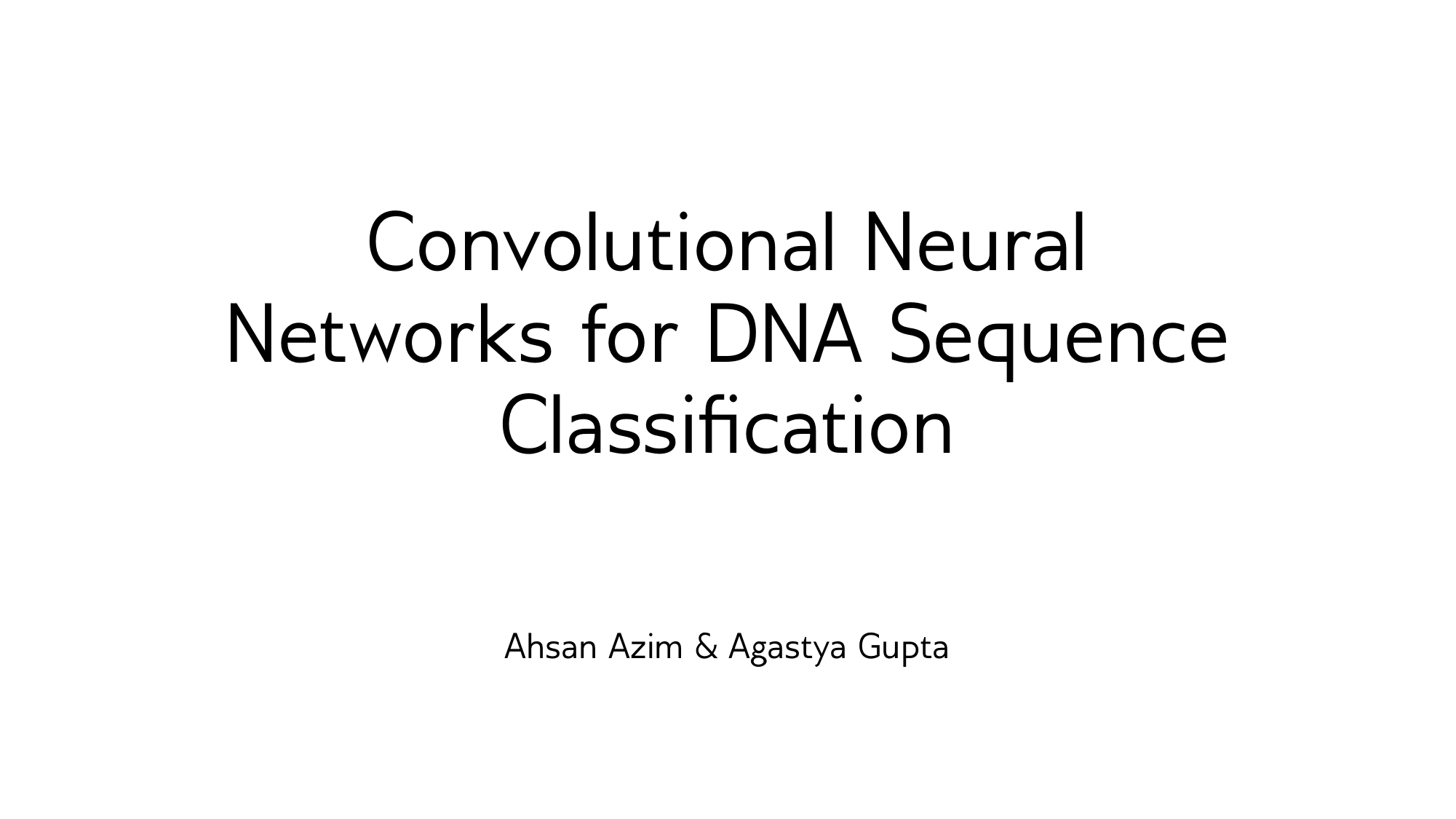

# Convolutional Neural Networks for DNA Sequence Classification
Ahsan Azim & Agastya Gupta